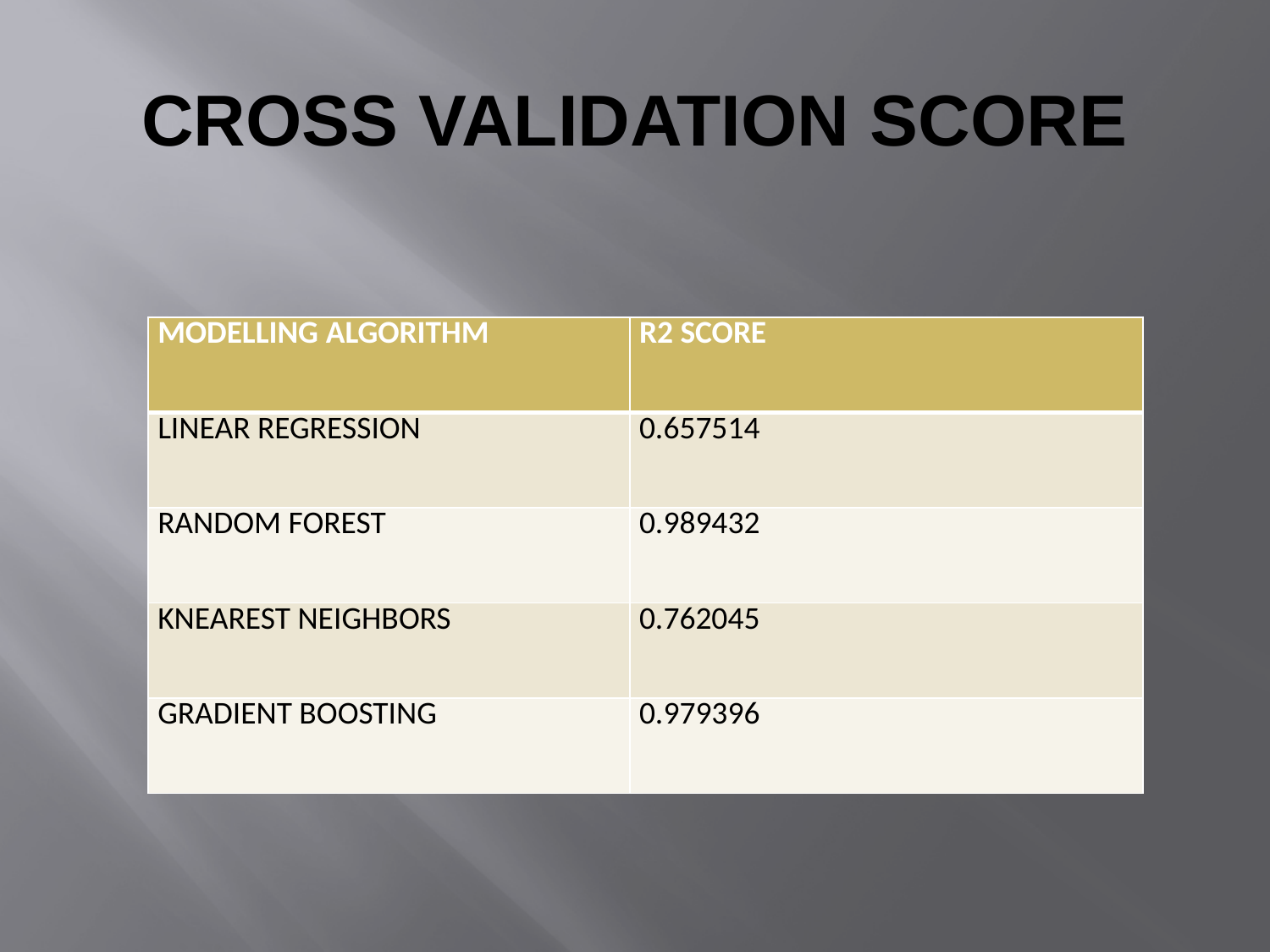

# CROSS VALIDATION SCORE
| MODELLING ALGORITHM | R2 SCORE |
| --- | --- |
| LINEAR REGRESSION | 0.657514 |
| RANDOM FOREST | 0.989432 |
| KNEAREST NEIGHBORS | 0.762045 |
| GRADIENT BOOSTING | 0.979396 |